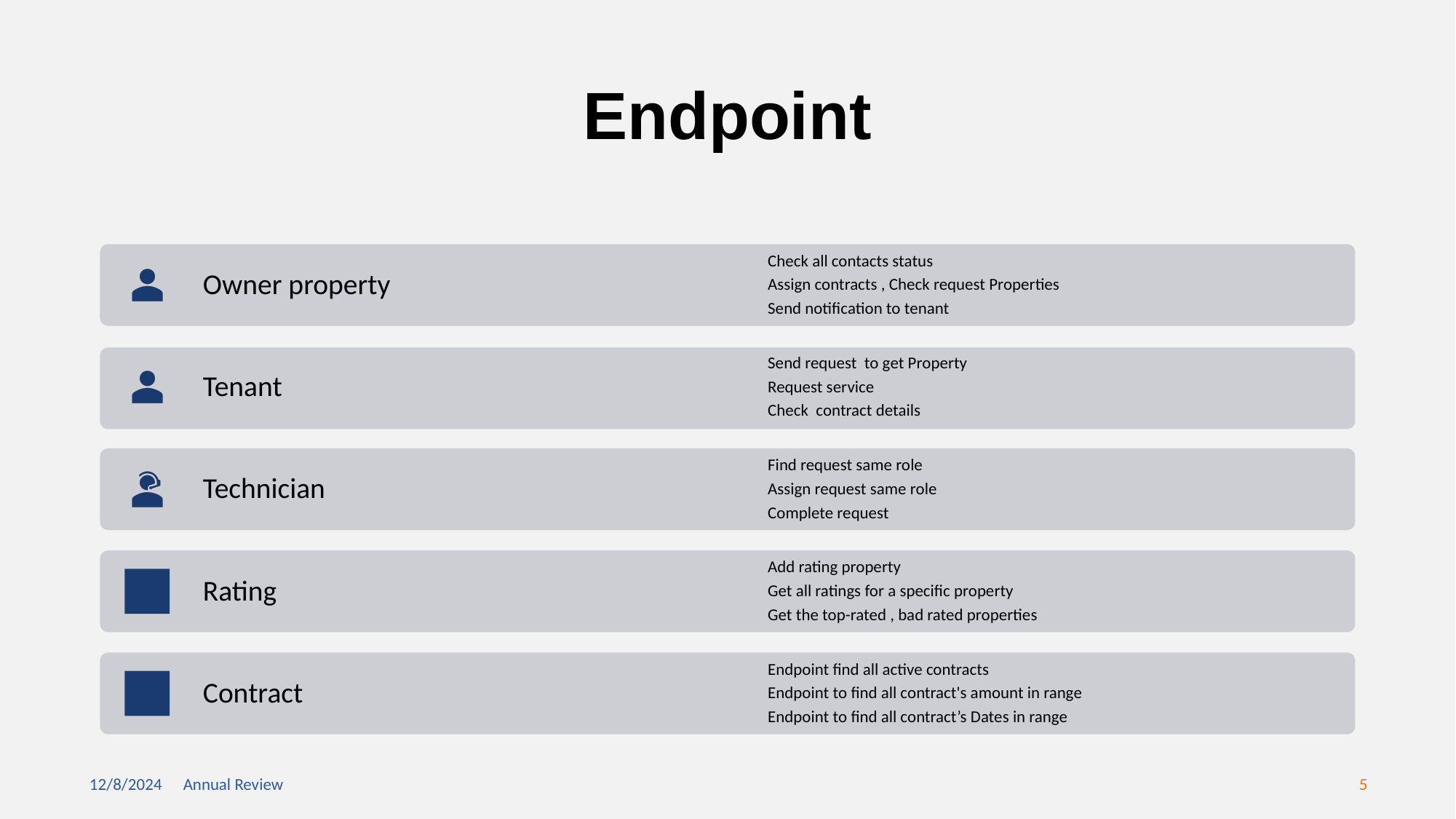

# Endpoint
Owner property
Check all contacts status
Assign contracts , Check request Properties
Send notification to tenant
Tenant
Send request  to get Property
Request service
Check  contract details
Technician
Find request same role
Assign request same role
Complete request
Rating
Add rating property
Get all ratings for a specific property
Get the top-rated , bad rated properties
Contract
Endpoint find all active contracts
Endpoint to find all contract's amount in range
Endpoint to find all contract’s Dates in range